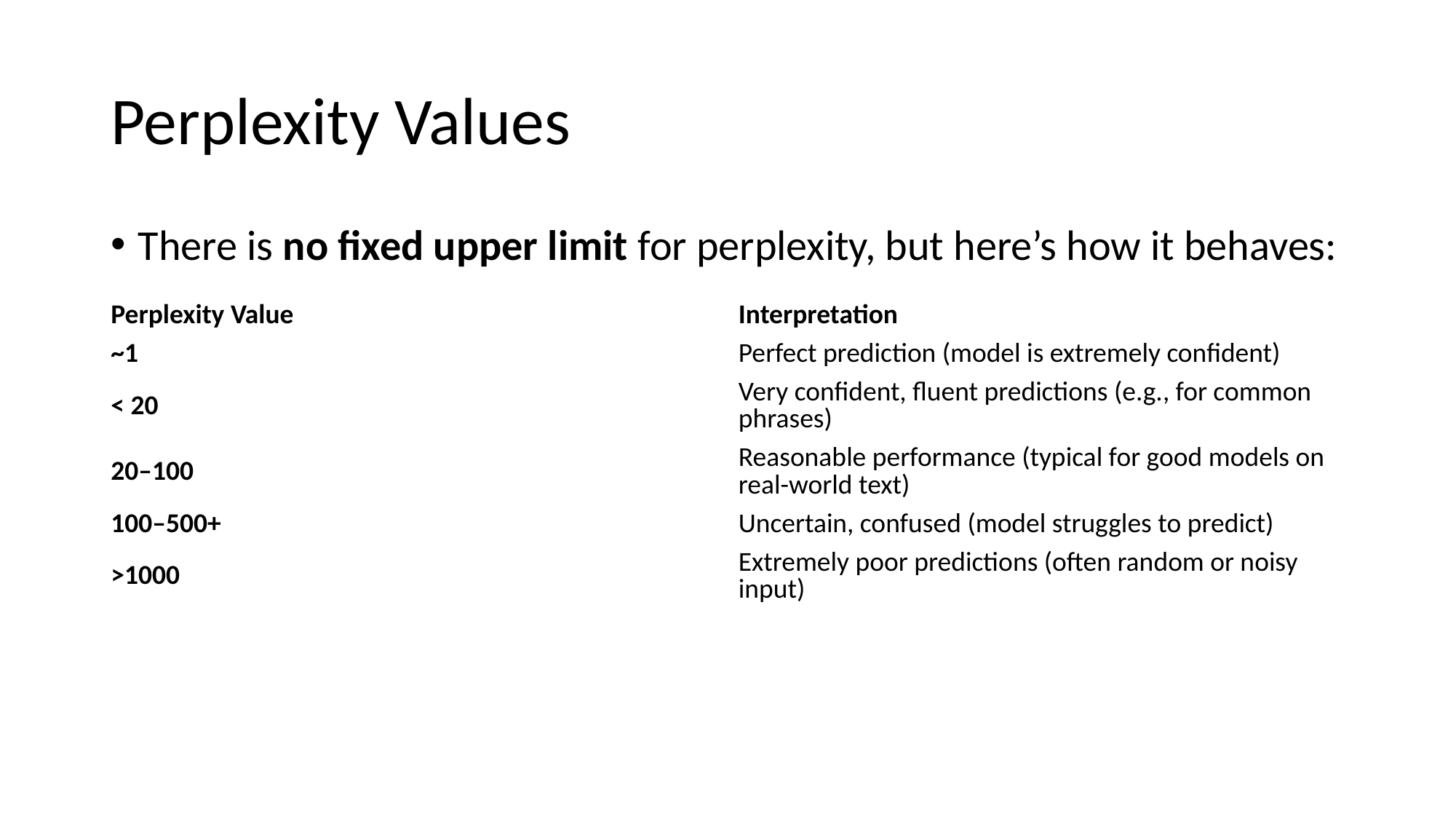

# Perplexity Values
There is no fixed upper limit for perplexity, but here’s how it behaves:
| Perplexity Value | Interpretation |
| --- | --- |
| ~1 | Perfect prediction (model is extremely confident) |
| < 20 | Very confident, fluent predictions (e.g., for common phrases) |
| 20–100 | Reasonable performance (typical for good models on real-world text) |
| 100–500+ | Uncertain, confused (model struggles to predict) |
| >1000 | Extremely poor predictions (often random or noisy input) |